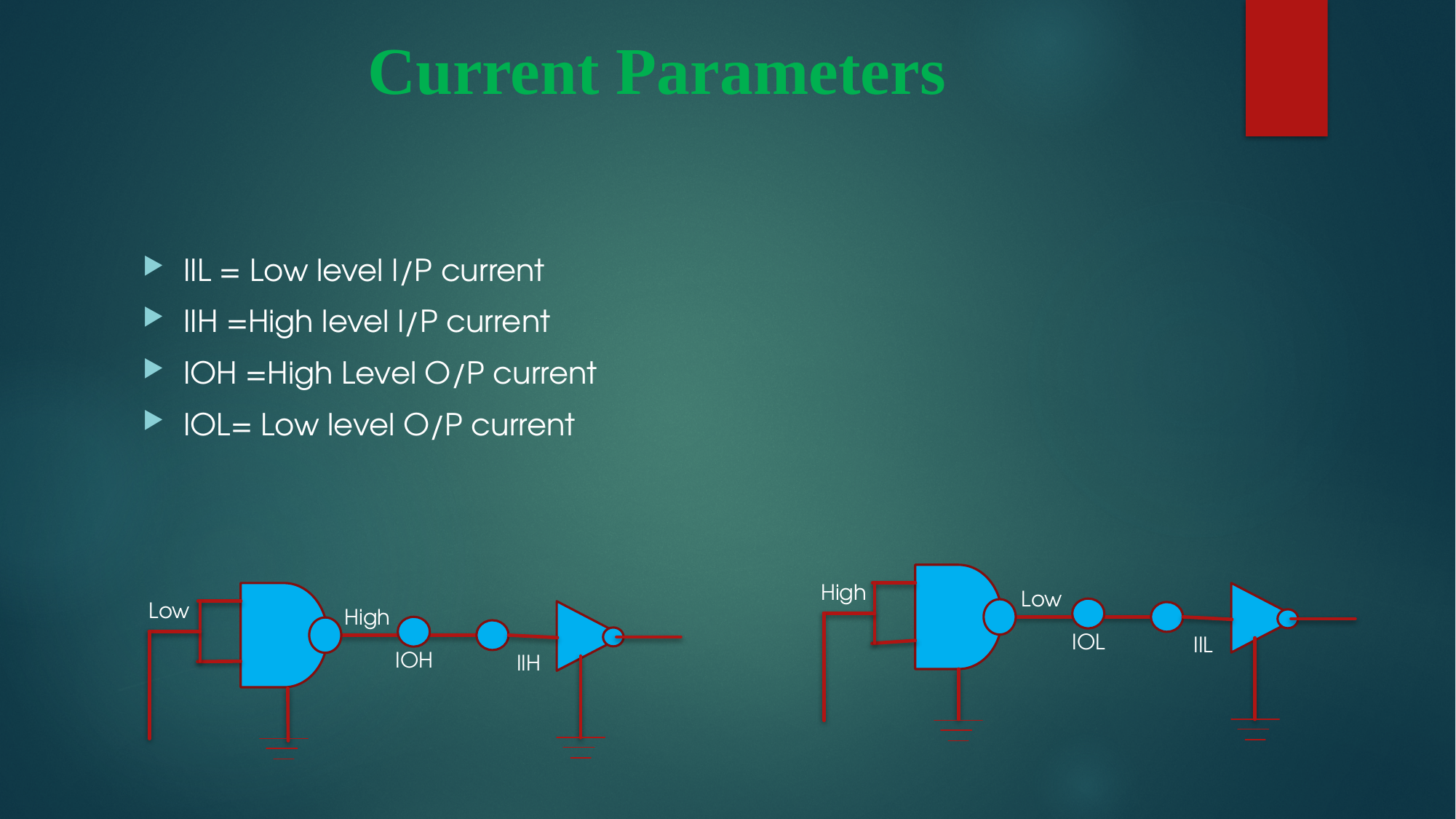

# Current Parameters
IIL = Low level I/P current
IIH =High level I/P current
IOH =High Level O/P current
IOL= Low level O/P current

High
Low

Low
High

IOH
IIH

IOL
IIL